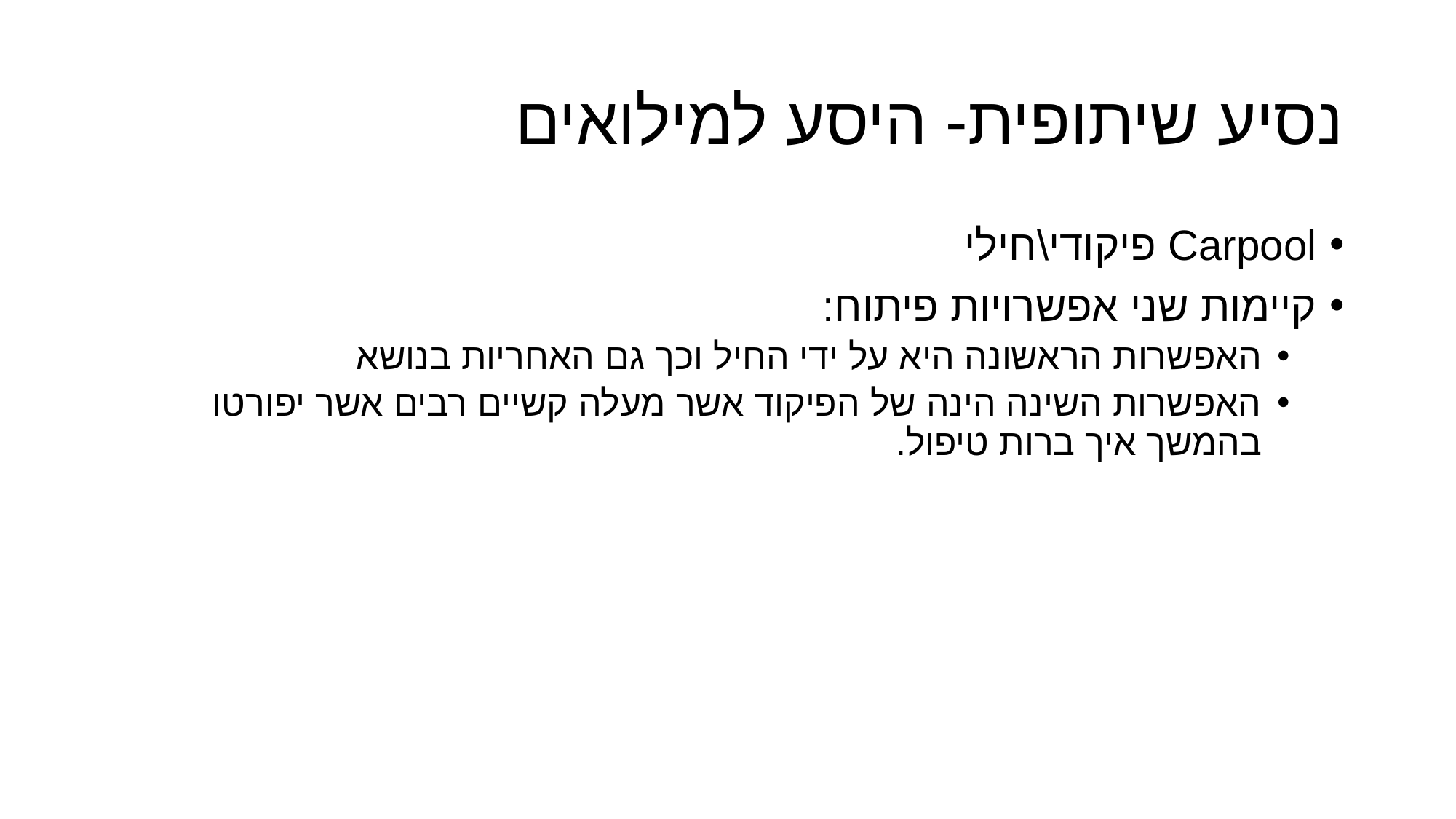

# נסיע שיתופית- היסע למילואים
Carpool פיקודי\חילי
קיימות שני אפשרויות פיתוח:
האפשרות הראשונה היא על ידי החיל וכך גם האחריות בנושא
האפשרות השינה הינה של הפיקוד אשר מעלה קשיים רבים אשר יפורטו בהמשך איך ברות טיפול.